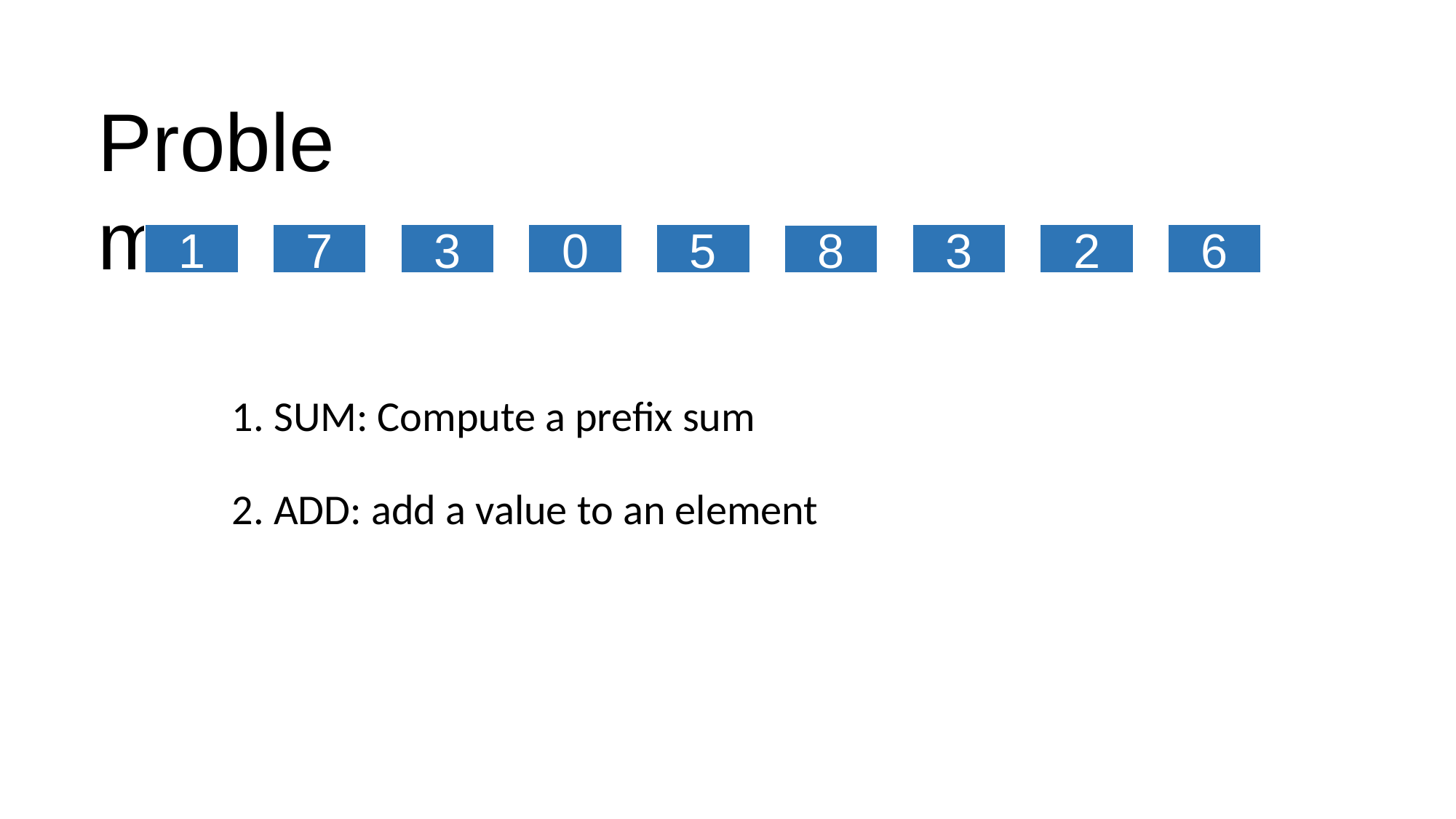

Problem
1
7
3
0
5
3
2
6
8
1. SUM: Compute a prefix sum
2. ADD: add a value to an element